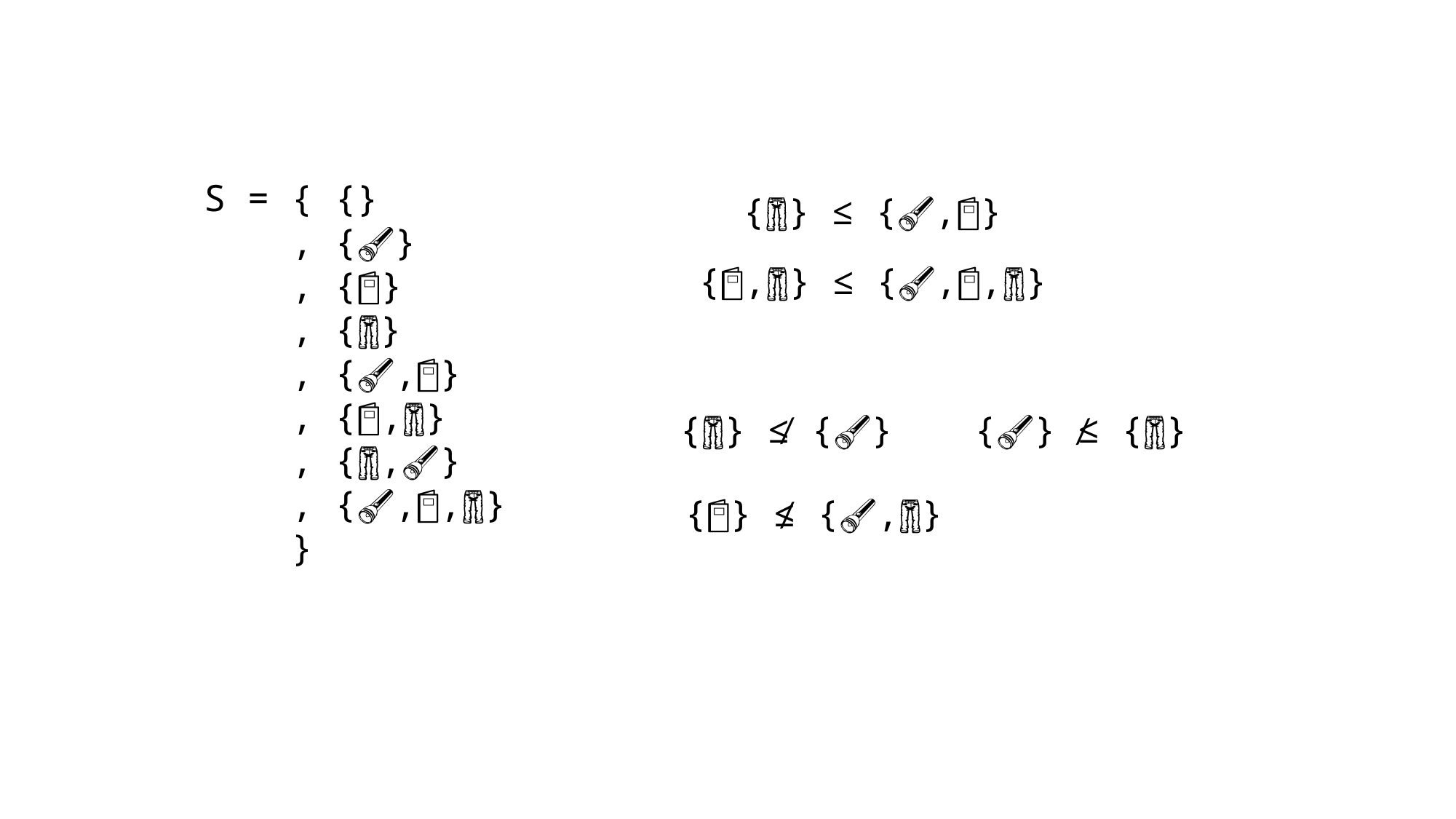

S = { {}
    , {🔦}
    , {📓}
    , {👖}
    , {🔦,📓}
    , {📓,👖}
    , {👖,🔦}
    , {🔦,📓,👖}
    }
{👖} ≤ {🔦,📓}
{📓,👖} ≤ {🔦,📓,👖}
{👖} ≤ {🔦}
/
{🔦} ≤ {👖}
/
{📓} ≤ {🔦,👖}
/